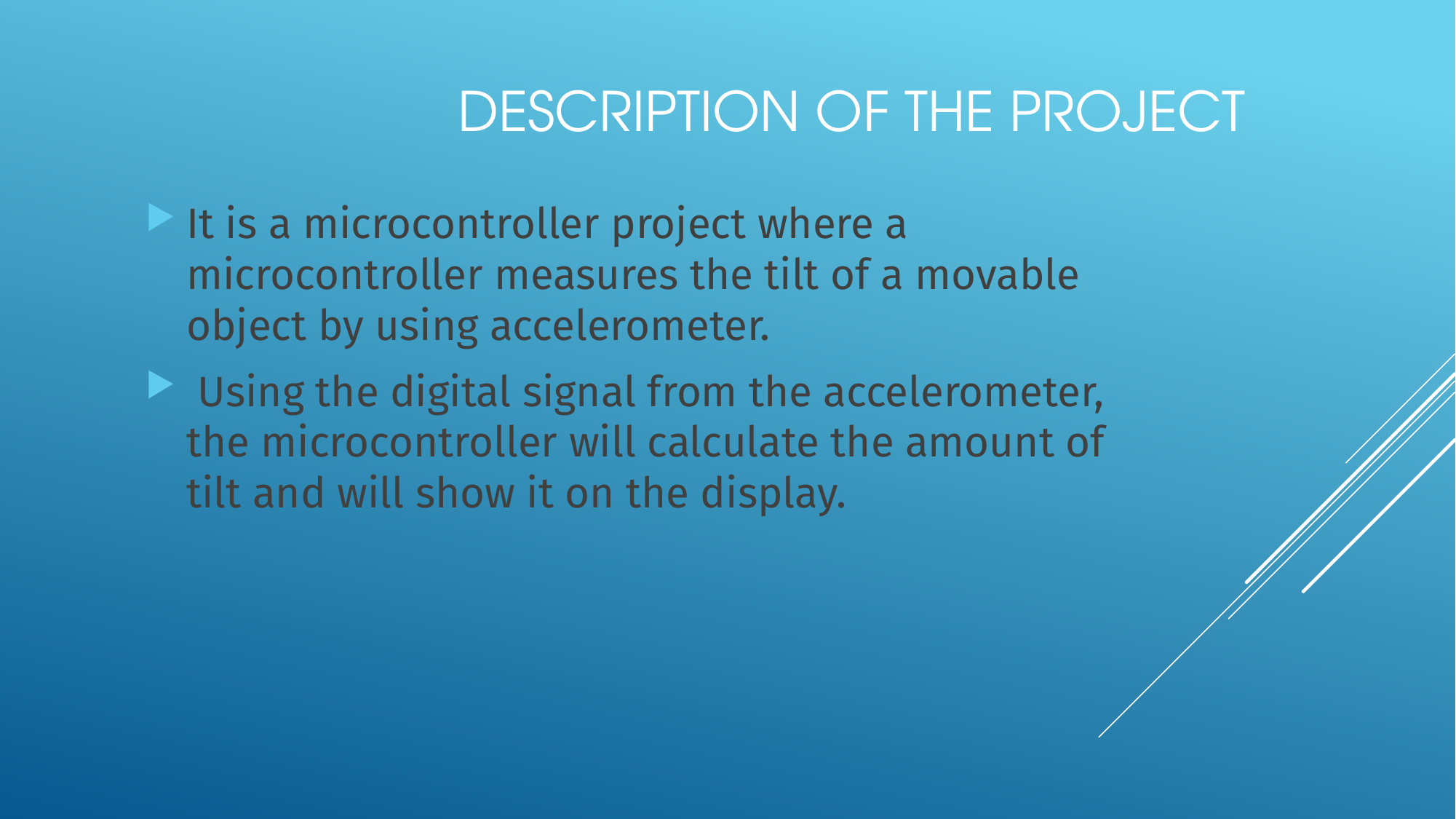

Description of the Project
It is a microcontroller project where a microcontroller measures the tilt of a movable object by using accelerometer.
 Using the digital signal from the accelerometer, the microcontroller will calculate the amount of tilt and will show it on the display.